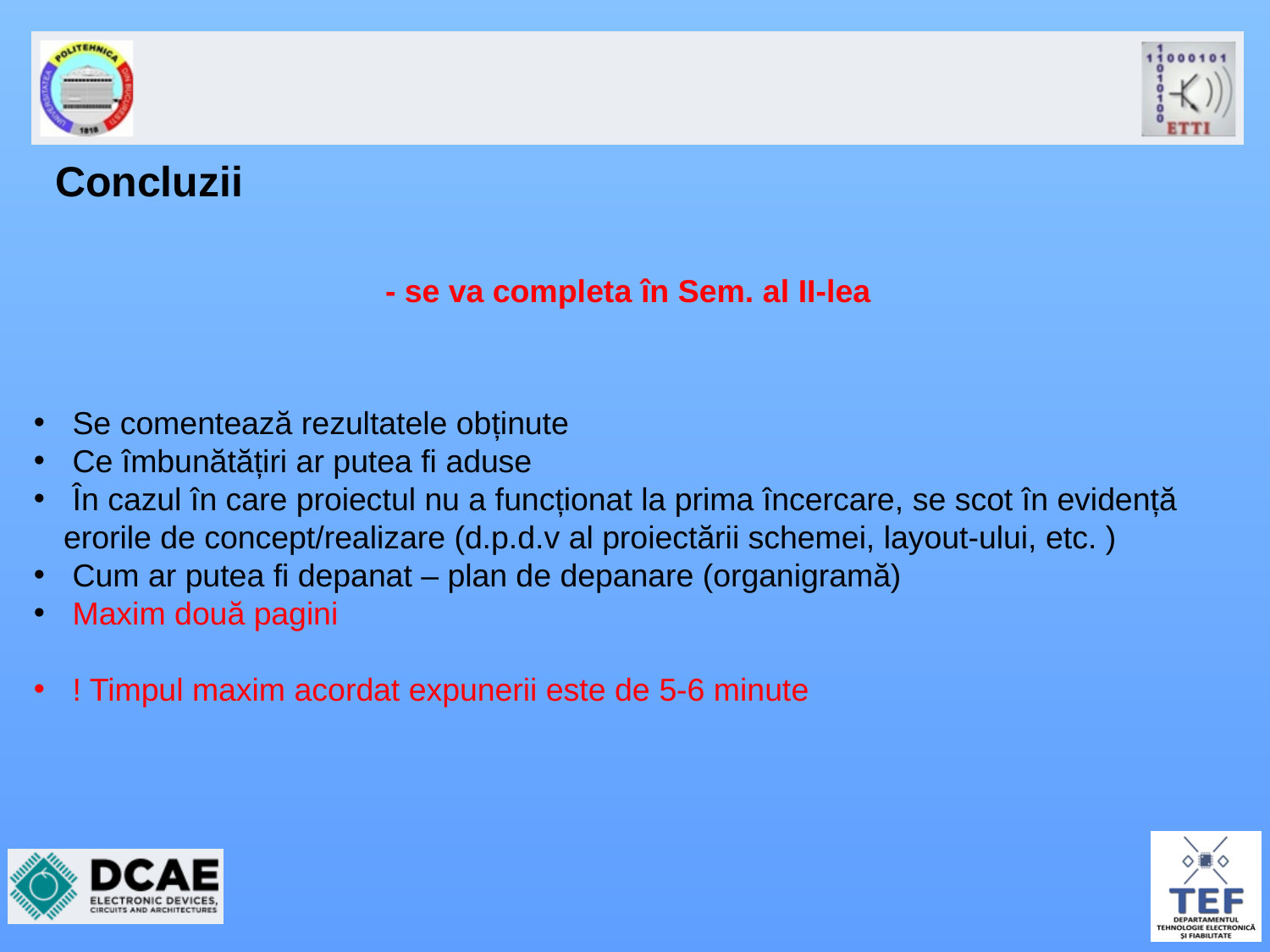

# Concluzii
 Se comentează rezultatele obținute
 Ce îmbunătățiri ar putea fi aduse
 În cazul în care proiectul nu a funcționat la prima încercare, se scot în evidență erorile de concept/realizare (d.p.d.v al proiectării schemei, layout-ului, etc. )
 Cum ar putea fi depanat – plan de depanare (organigramă)
 Maxim două pagini

 ! Timpul maxim acordat expunerii este de 5-6 minute
- se va completa în Sem. al II-lea